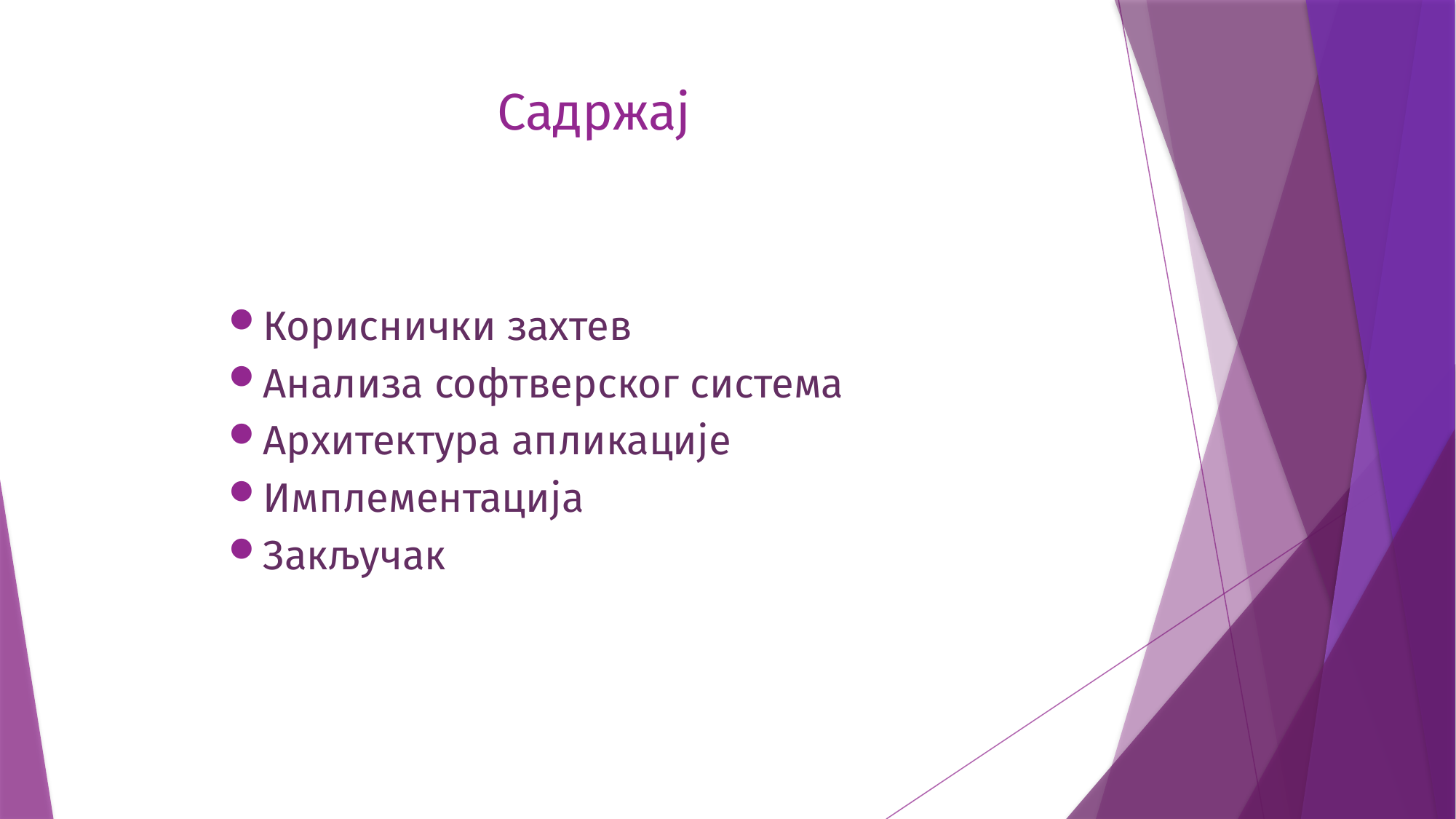

# Садржај

Кориснички захтев
Анализа софтверског система
Архитектура апликације
Имплементација
Закључак